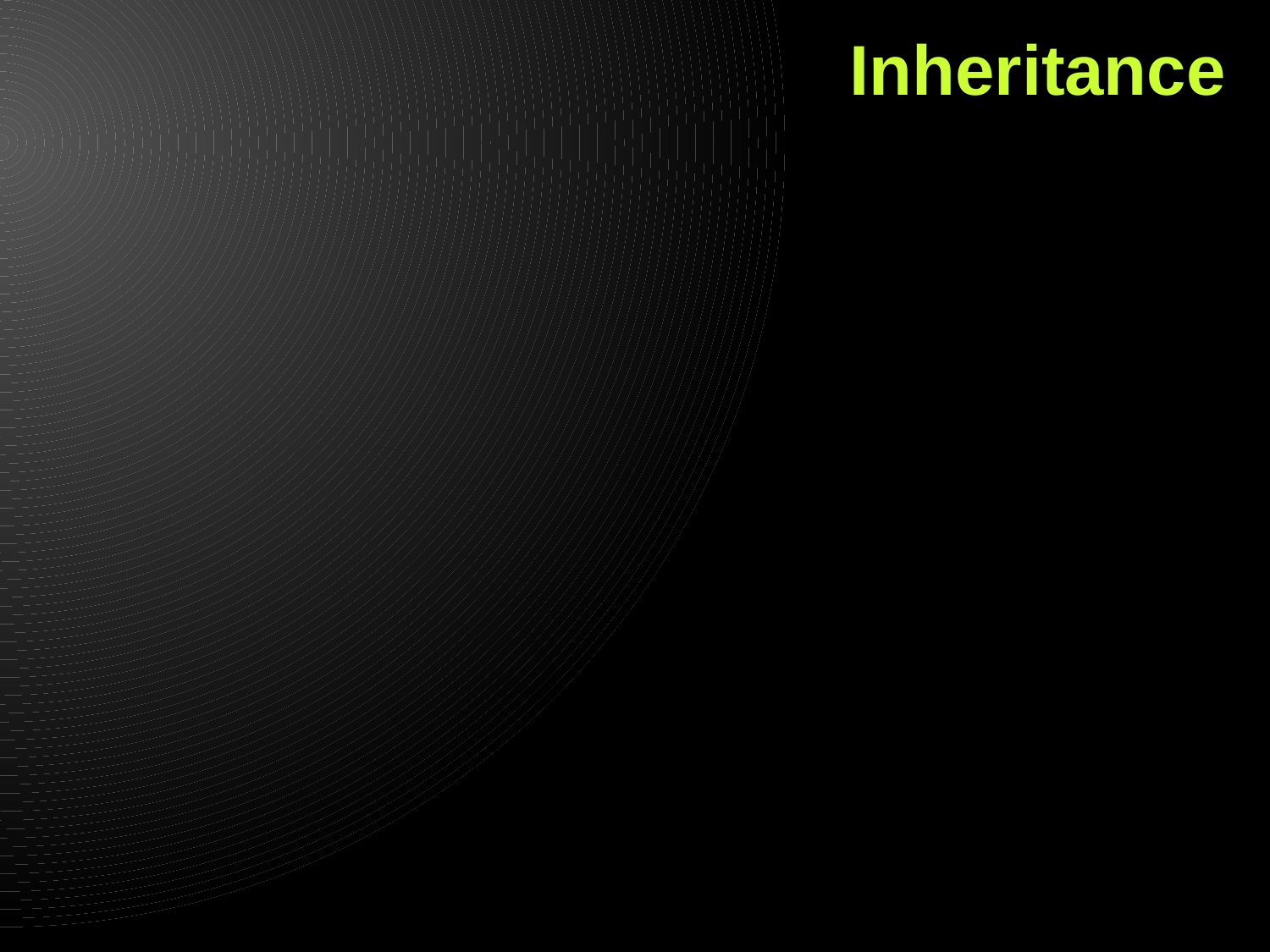

# Inheritance
Inheritance refers to the process of deriving new classes from existing classes
Inheritance enables code reusability
The class whose methods are inherited is called base (parent) class
The class that gains new functionality is called derived (child) class
Derived class has all the features of base class and also its own features